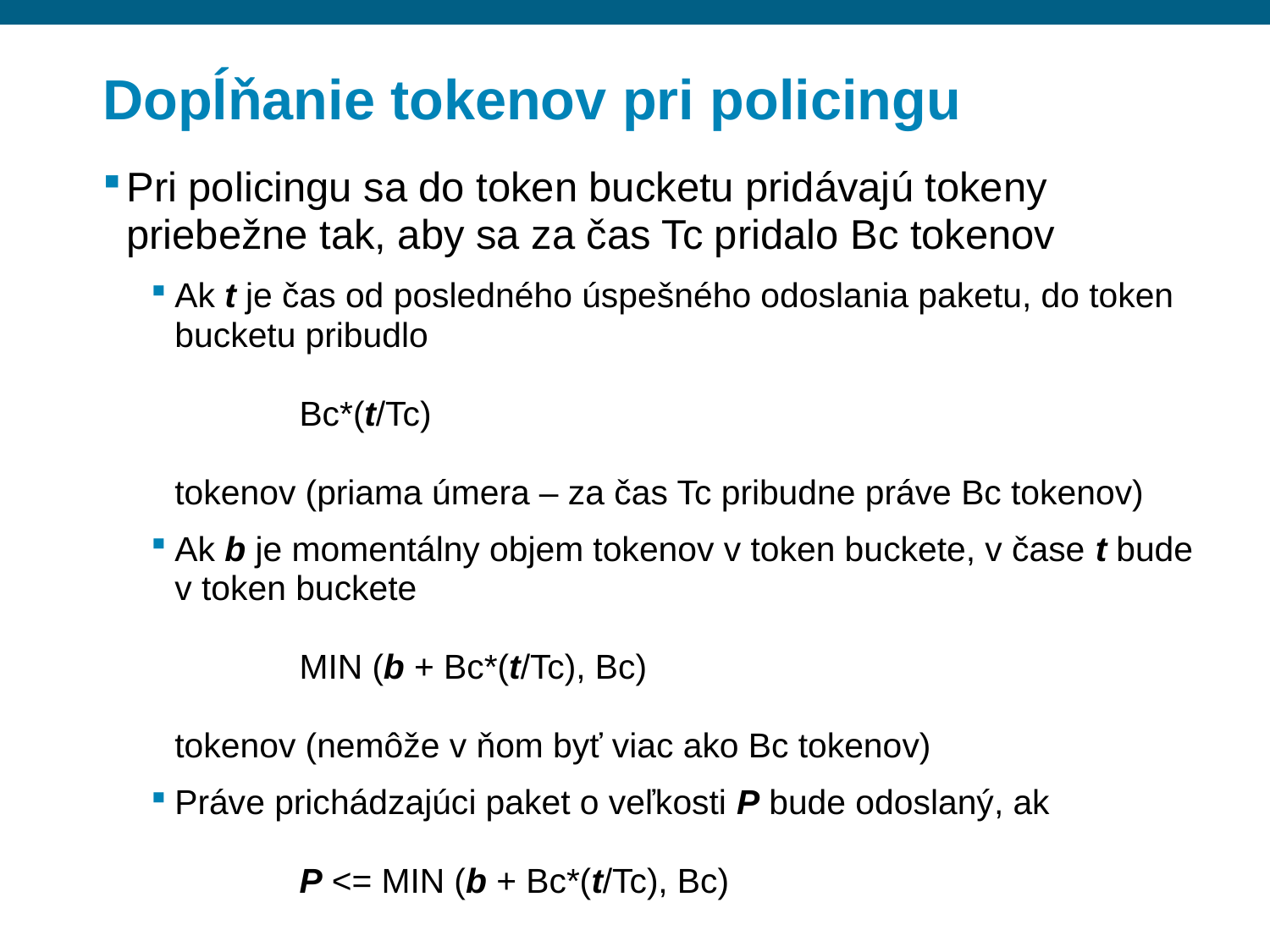

# Dopĺňanie tokenov pri policingu
Pri policingu sa do token bucketu pridávajú tokeny priebežne tak, aby sa za čas Tc pridalo Bc tokenov
Ak t je čas od posledného úspešného odoslania paketu, do token bucketu pribudlo
	Bc*(t/Tc)
tokenov (priama úmera – za čas Tc pribudne práve Bc tokenov)
Ak b je momentálny objem tokenov v token buckete, v čase t bude v token buckete
	MIN (b + Bc*(t/Tc), Bc)
tokenov (nemôže v ňom byť viac ako Bc tokenov)
Práve prichádzajúci paket o veľkosti P bude odoslaný, ak
	P <= MIN (b + Bc*(t/Tc), Bc)